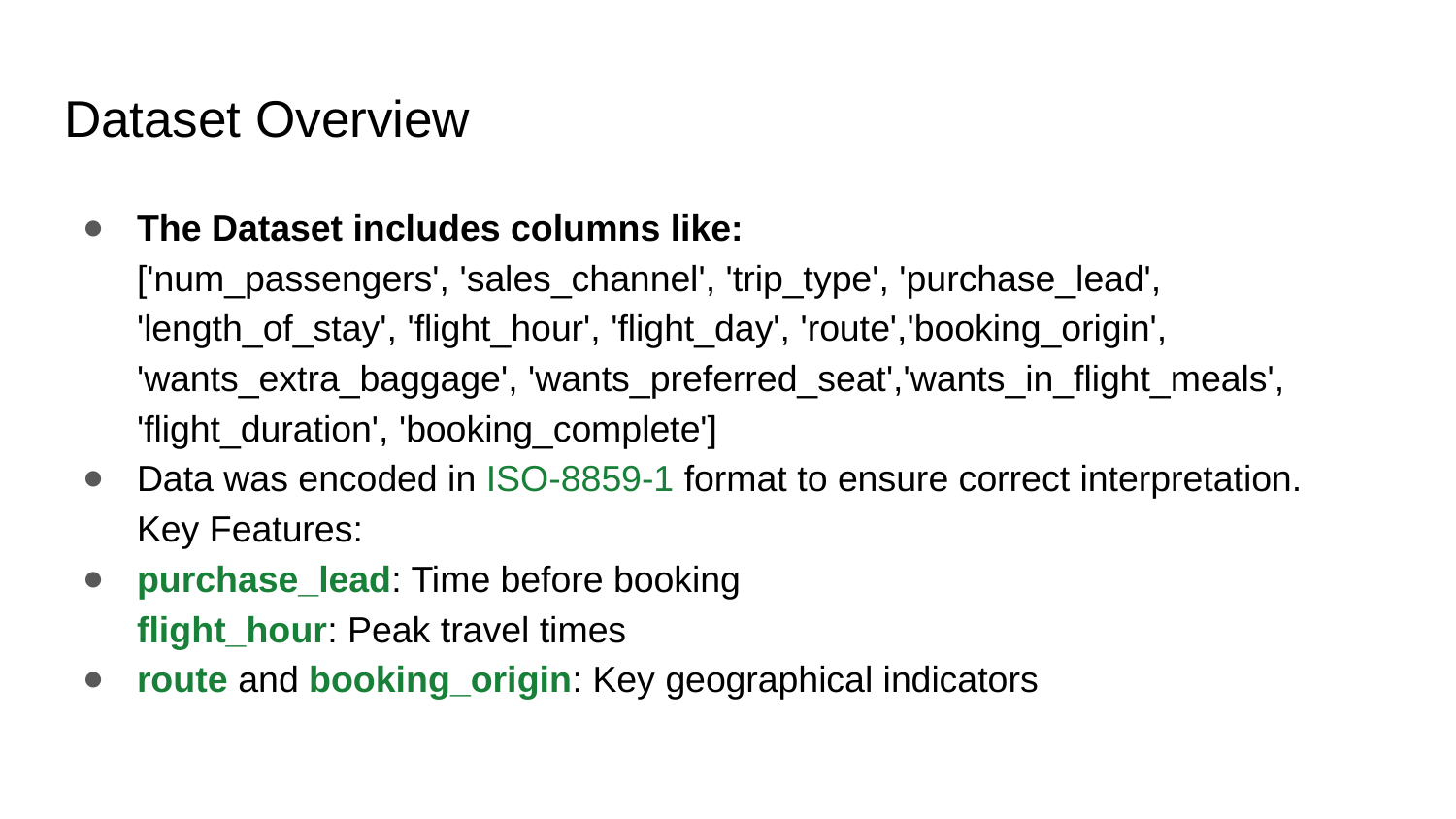

# Dataset Overview
The Dataset includes columns like:
['num_passengers', 'sales_channel', 'trip_type', 'purchase_lead', 'length_of_stay', 'flight_hour', 'flight_day', 'route','booking_origin', 'wants_extra_baggage', 'wants_preferred_seat','wants_in_flight_meals', 'flight_duration', 'booking_complete']
Data was encoded in ISO-8859-1 format to ensure correct interpretation.
Key Features:
purchase_lead: Time before booking
flight_hour: Peak travel times
route and booking_origin: Key geographical indicators